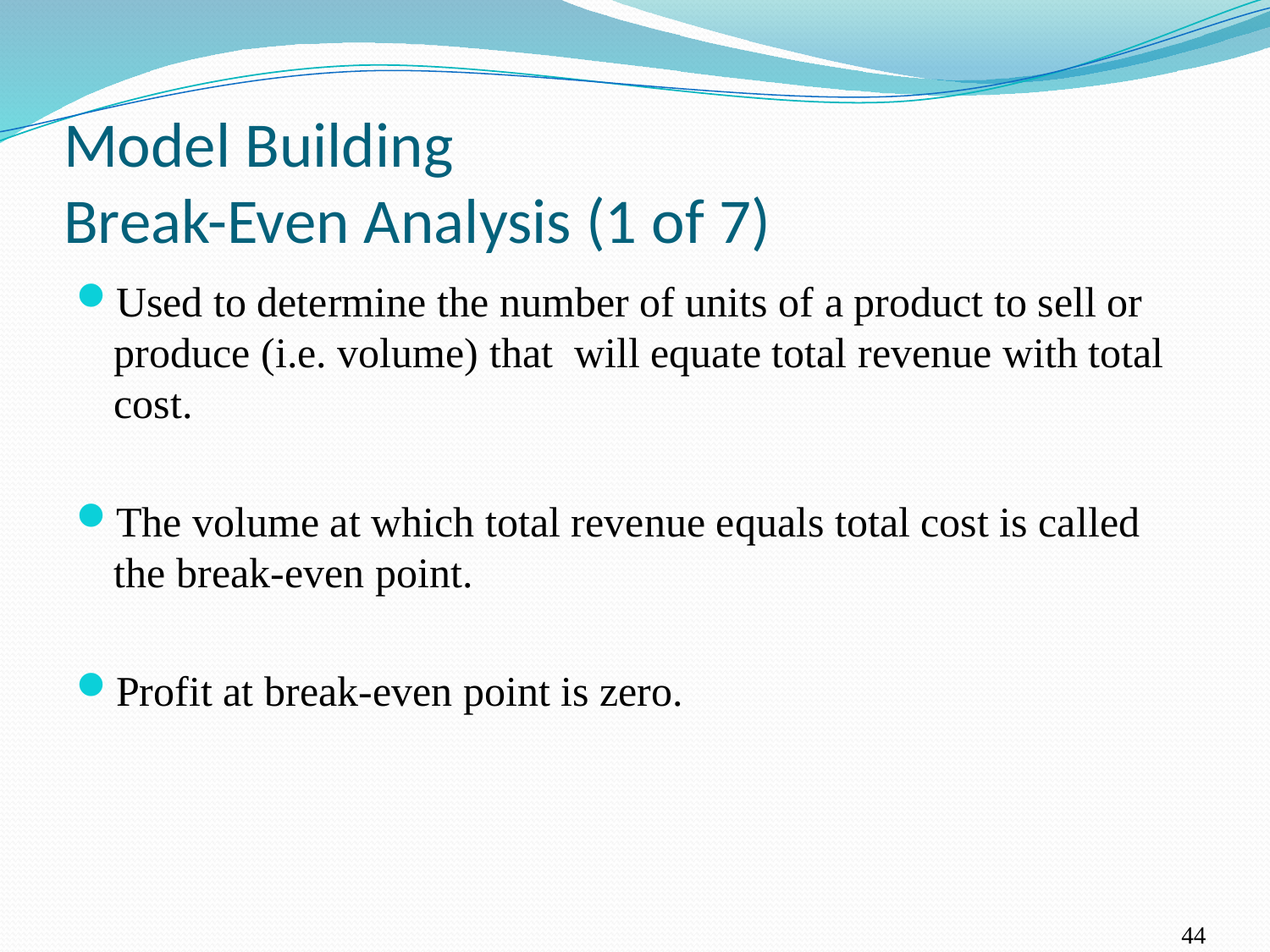

# Model Building Break-Even Analysis (1 of 7)
Used to determine the number of units of a product to sell or produce (i.e. volume) that  will equate total revenue with total cost.

The volume at which total revenue equals total cost is called the break-even point.

Profit at break-even point is zero.
44